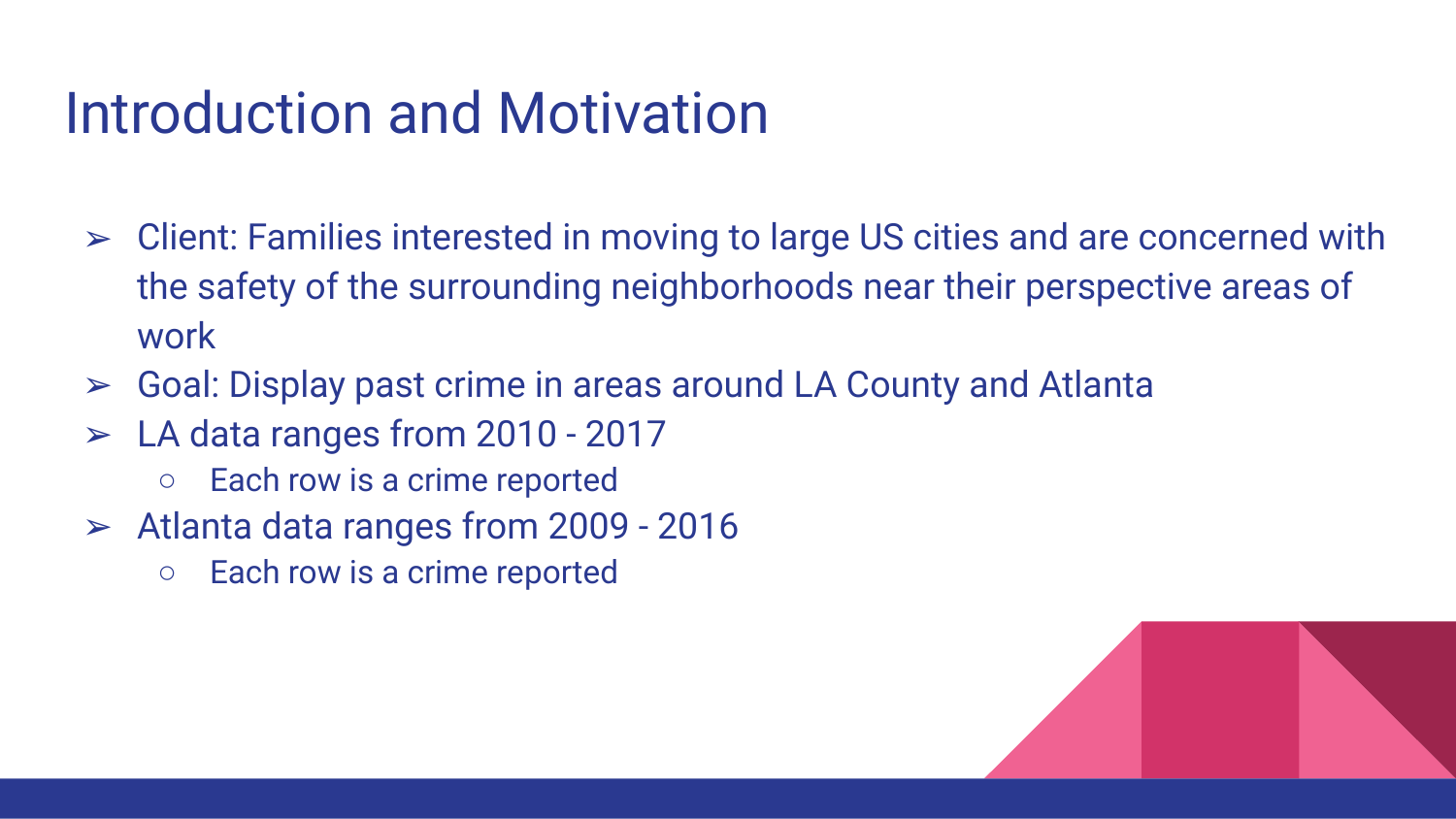

# Introduction and Motivation
Client: Families interested in moving to large US cities and are concerned with the safety of the surrounding neighborhoods near their perspective areas of work
Goal: Display past crime in areas around LA County and Atlanta
LA data ranges from 2010 - 2017
Each row is a crime reported
Atlanta data ranges from 2009 - 2016
Each row is a crime reported